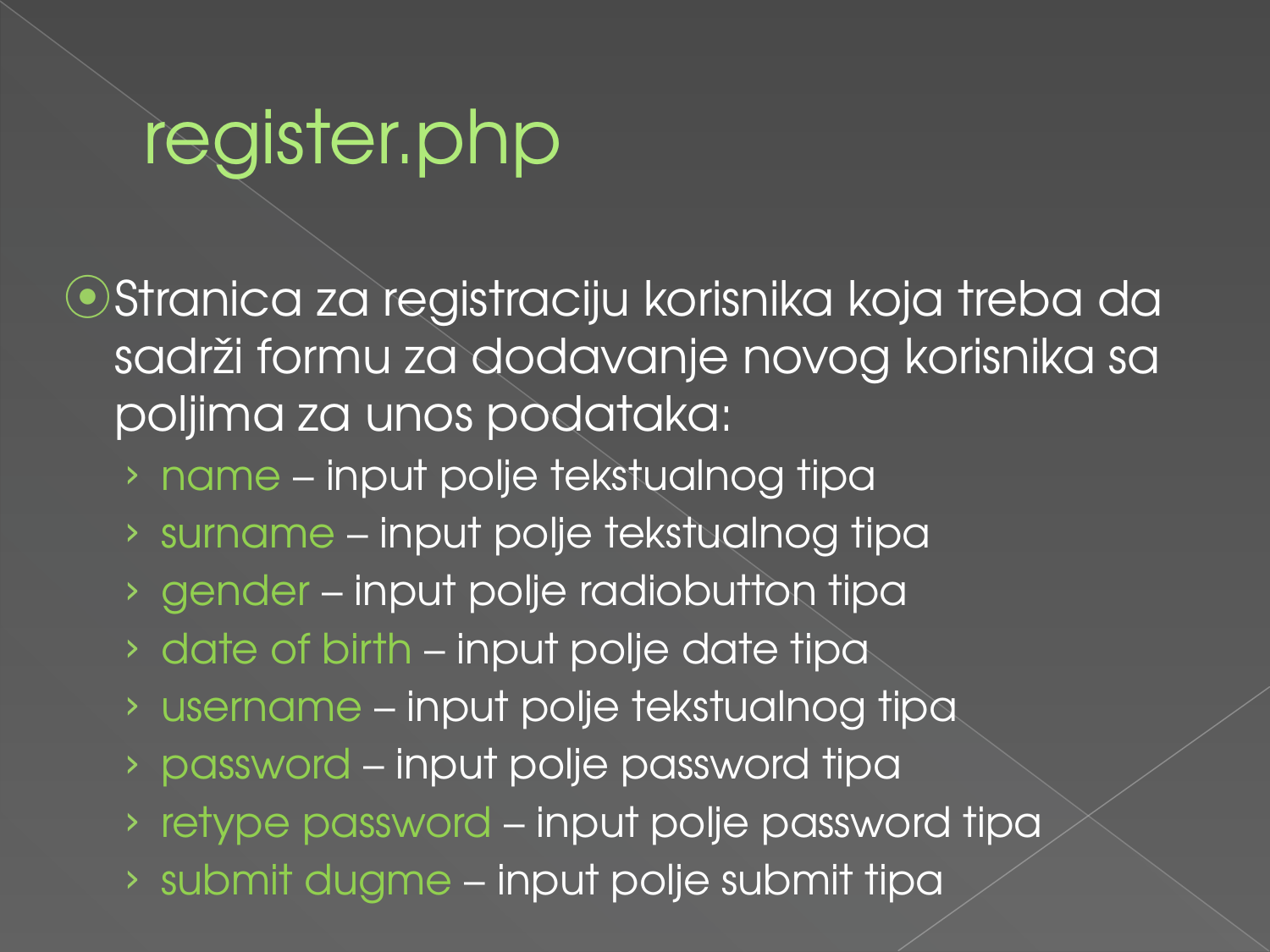

# register.php
Stranica za registraciju korisnika koja treba da sadrži formu za dodavanje novog korisnika sa poljima za unos podataka:
name – input polje tekstualnog tipa
surname – input polje tekstualnog tipa
gender – input polje radiobutton tipa
date of birth – input polje date tipa
username – input polje tekstualnog tipa
password – input polje password tipa
retype password – input polje password tipa
submit dugme – input polje submit tipa